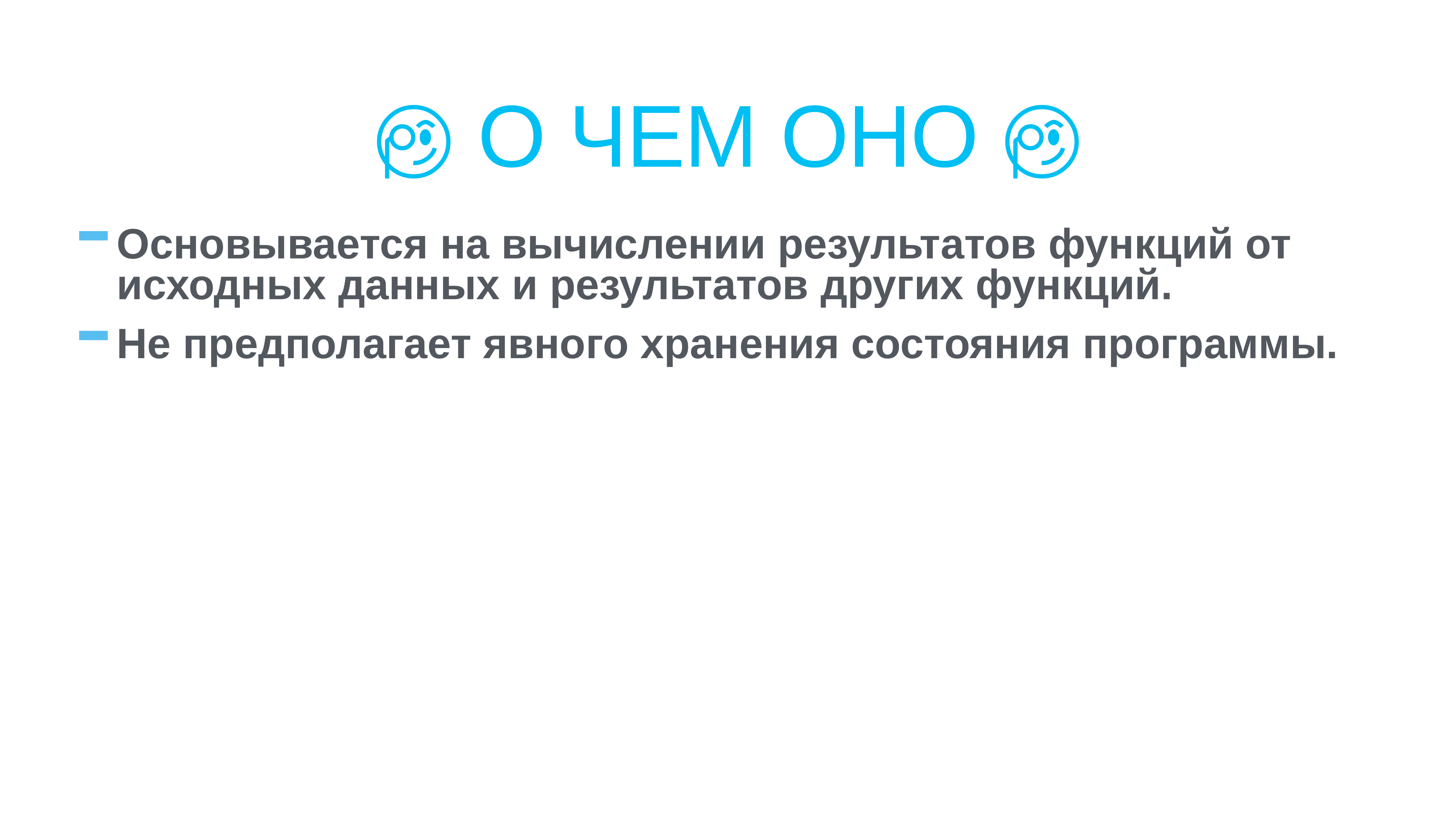

# 🧐 О чем оно 🧐
Основывается на вычислении результатов функций от исходных данных и результатов других функций.
Не предполагает явного хранения состояния программы.